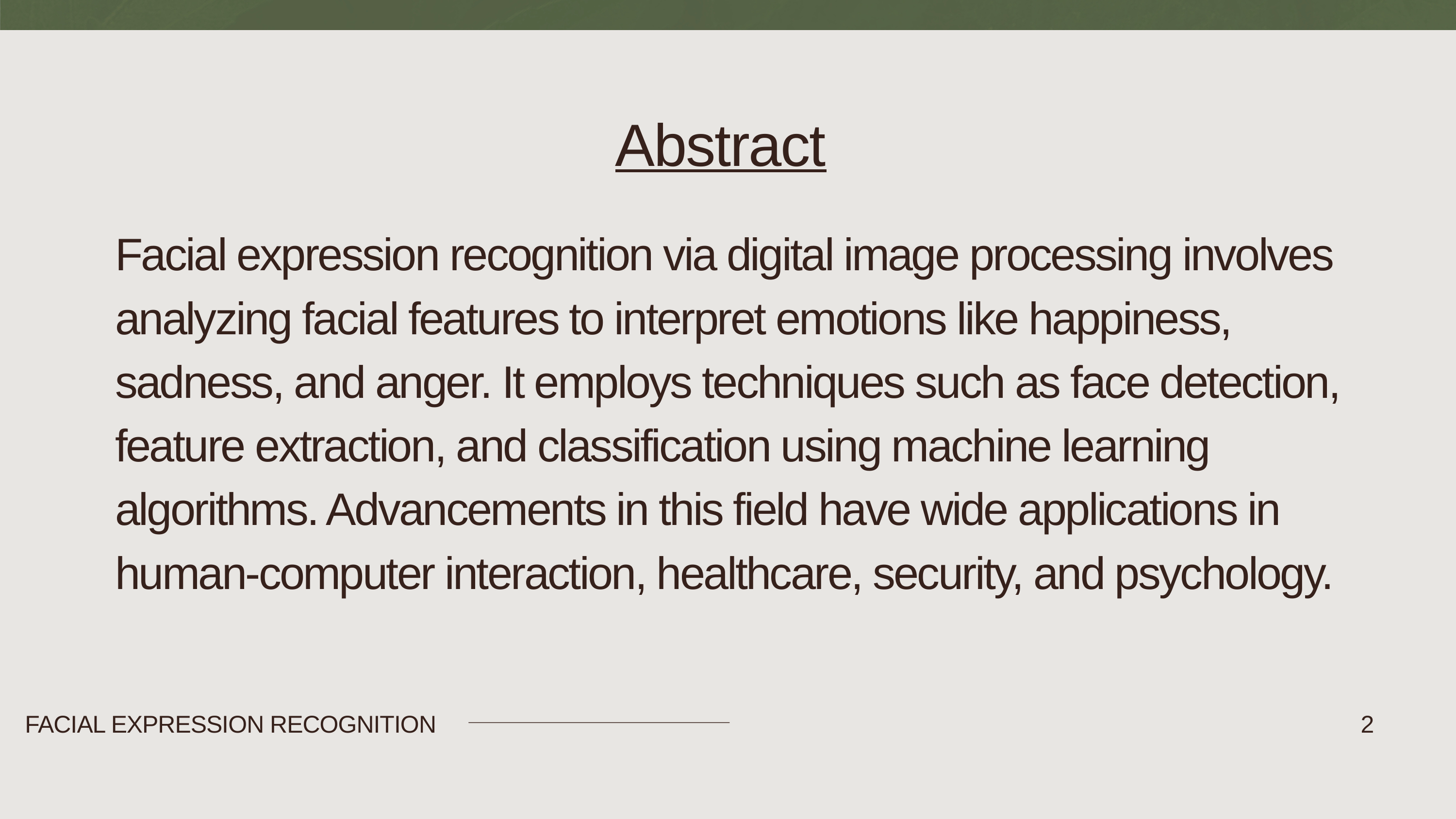

Abstract
Facial expression recognition via digital image processing involves analyzing facial features to interpret emotions like happiness, sadness, and anger. It employs techniques such as face detection, feature extraction, and classification using machine learning algorithms. Advancements in this field have wide applications in human-computer interaction, healthcare, security, and psychology.
FACIAL EXPRESSION RECOGNITION
2